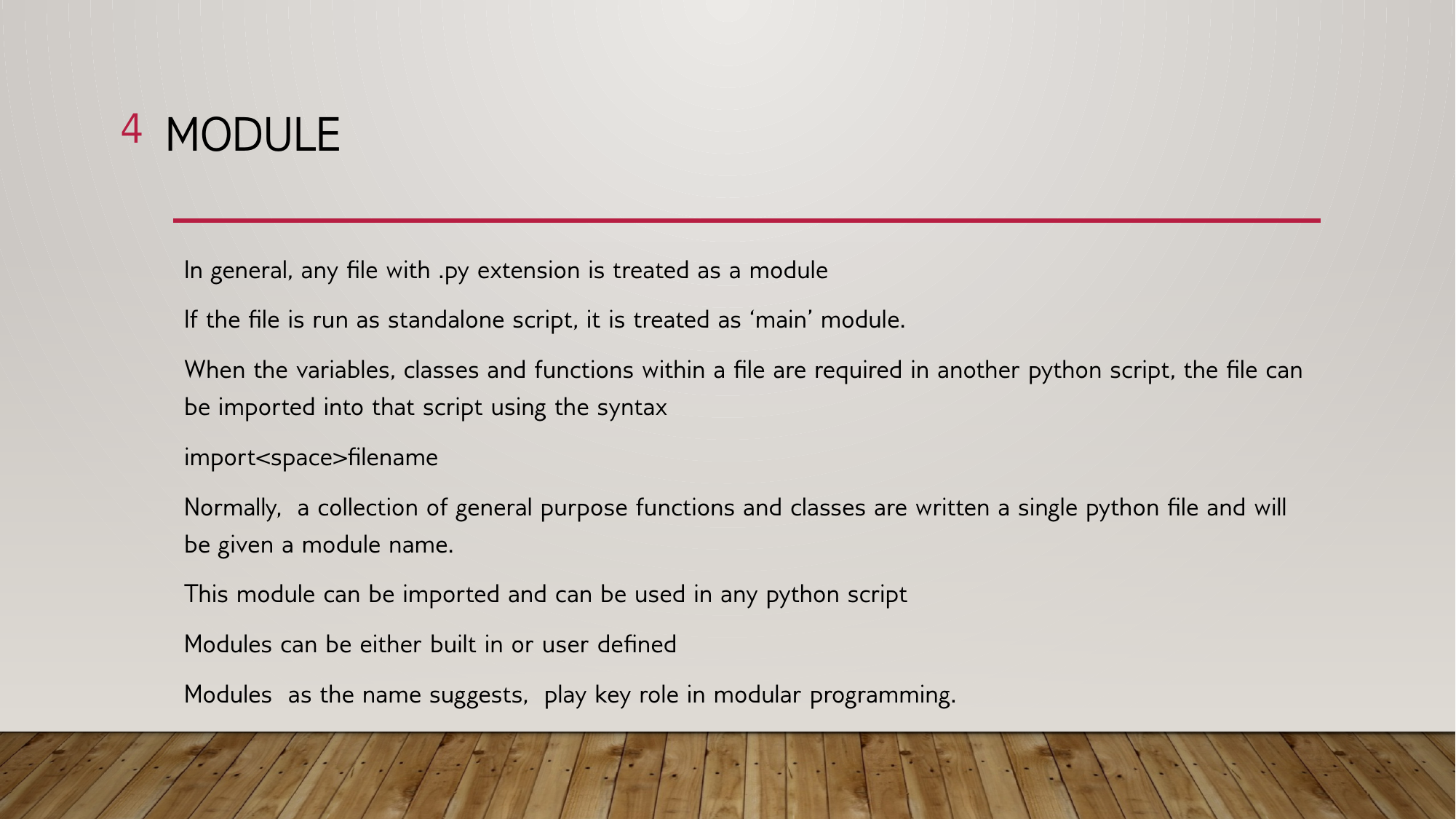

4
# MODULE
In general, any file with .py extension is treated as a module
If the file is run as standalone script, it is treated as ‘main’ module.
When the variables, classes and functions within a file are required in another python script, the file can be imported into that script using the syntax
import<space>filename
Normally,  a collection of general purpose functions and classes are written a single python file and will be given a module name.
This module can be imported and can be used in any python script
Modules can be either built in or user defined
Modules  as the name suggests,  play key role in modular programming.